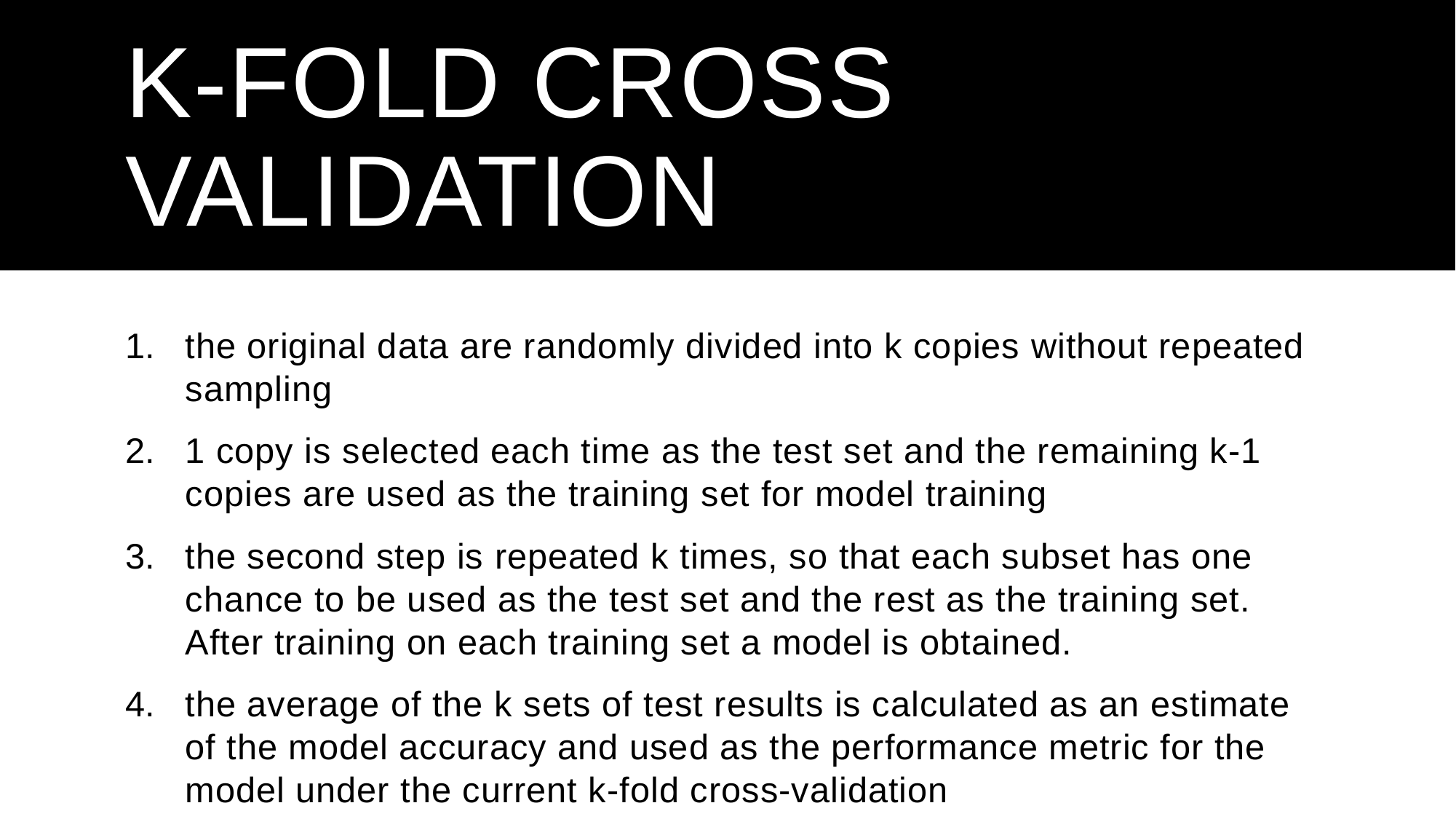

# K-fold cross validation
the original data are randomly divided into k copies without repeated sampling
1 copy is selected each time as the test set and the remaining k-1 copies are used as the training set for model training
the second step is repeated k times, so that each subset has one chance to be used as the test set and the rest as the training set. After training on each training set a model is obtained.
the average of the k sets of test results is calculated as an estimate of the model accuracy and used as the performance metric for the model under the current k-fold cross-validation